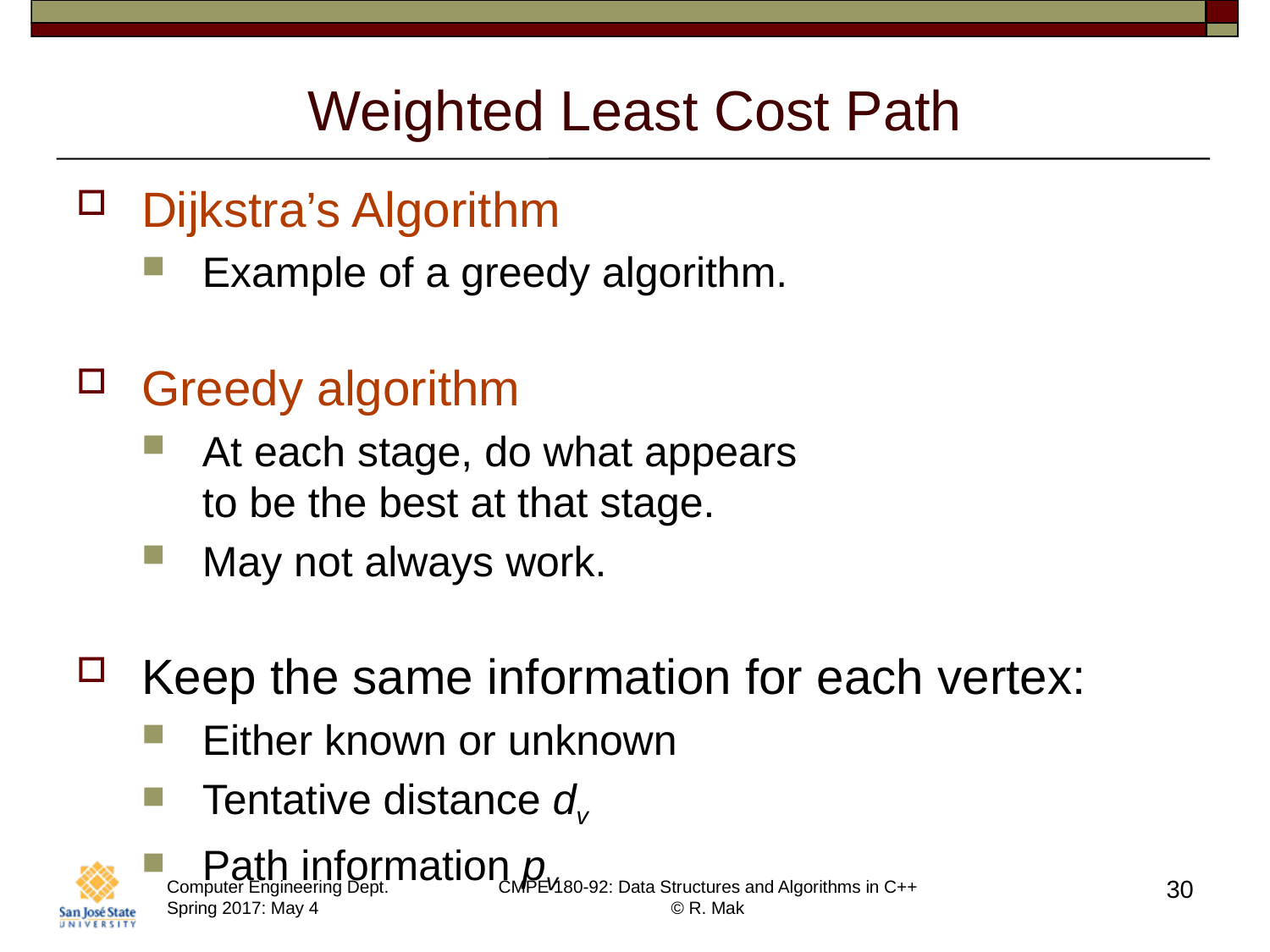

# Weighted Least Cost Path
Dijkstra’s Algorithm
Example of a greedy algorithm.

Greedy algorithm
At each stage, do what appears
to be the best at that stage.
May not always work.

Keep the same information for each vertex:
Either known or unknown
Tentative distance dv
Path information pv
30